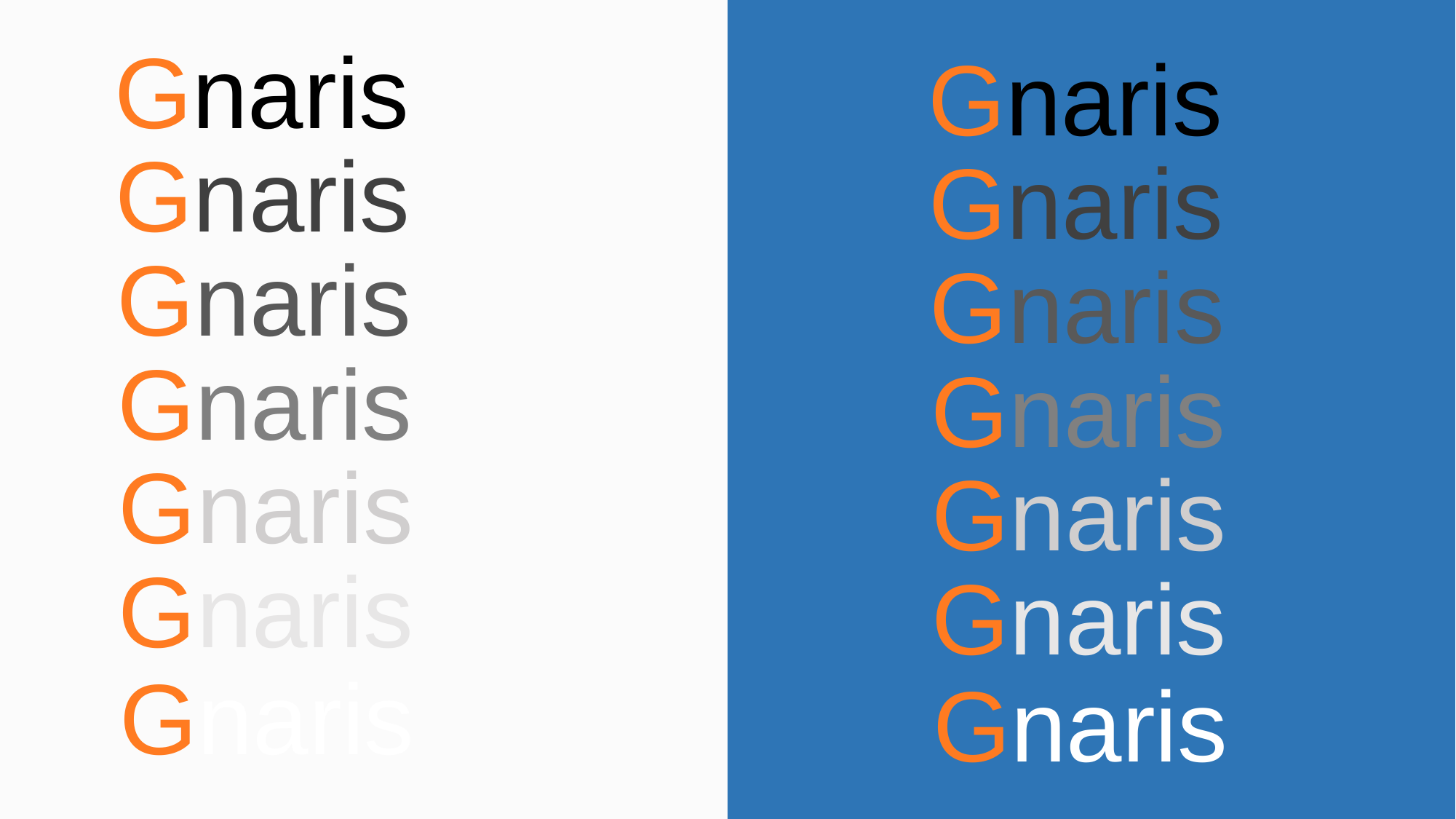

Gnaris
Gnaris
Gnaris
Gnaris
Gnaris
Gnaris
Gnaris
Gnaris
Gnaris
Gnaris
Gnaris
Gnaris
Gnaris
Gnaris